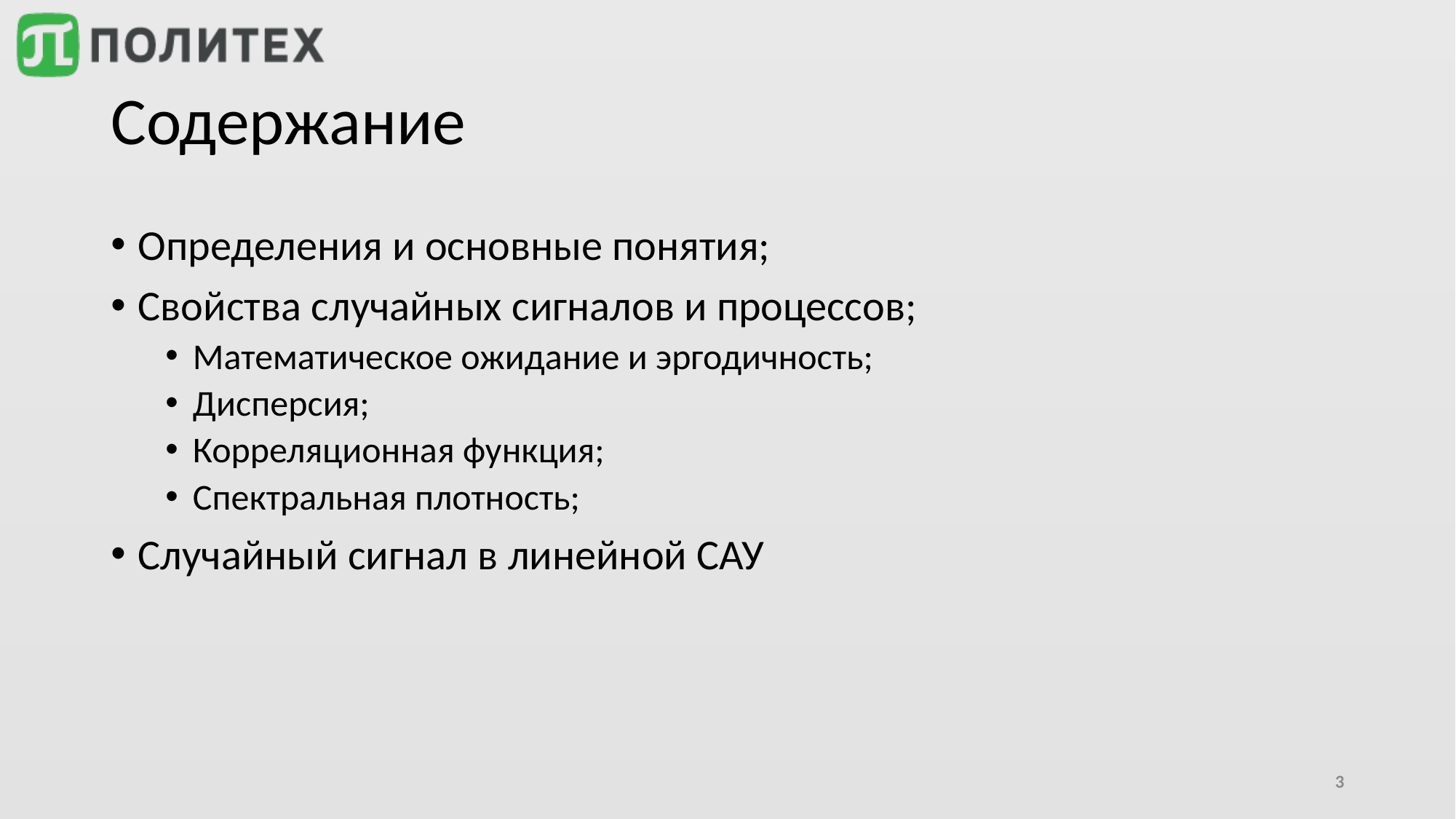

# Содержание
Определения и основные понятия;
Свойства случайных сигналов и процессов;
Математическое ожидание и эргодичность;
Дисперсия;
Корреляционная функция;
Спектральная плотность;
Случайный сигнал в линейной САУ
3